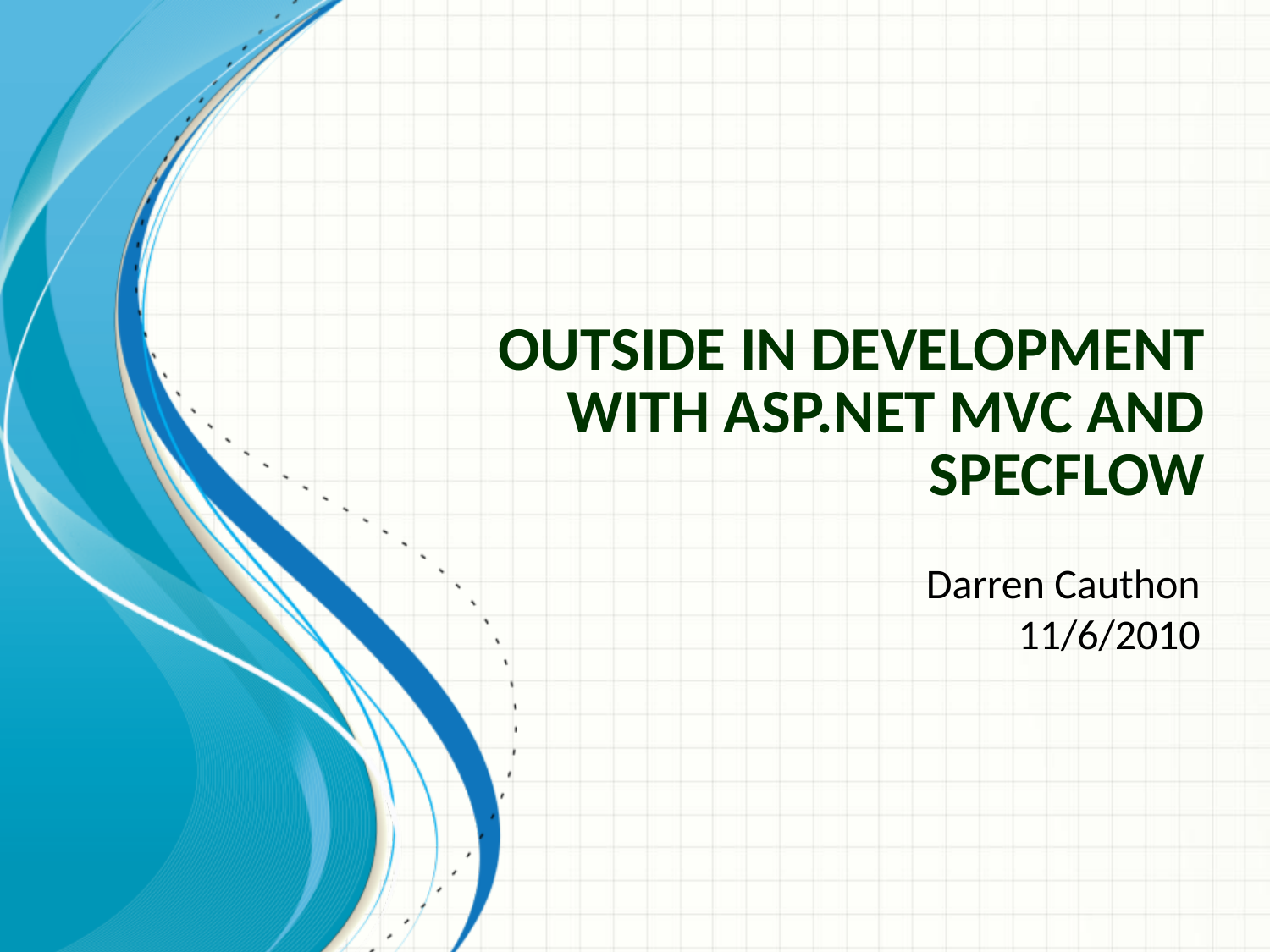

# Outside in development with asp.net mvc and specflow
Darren Cauthon
11/6/2010